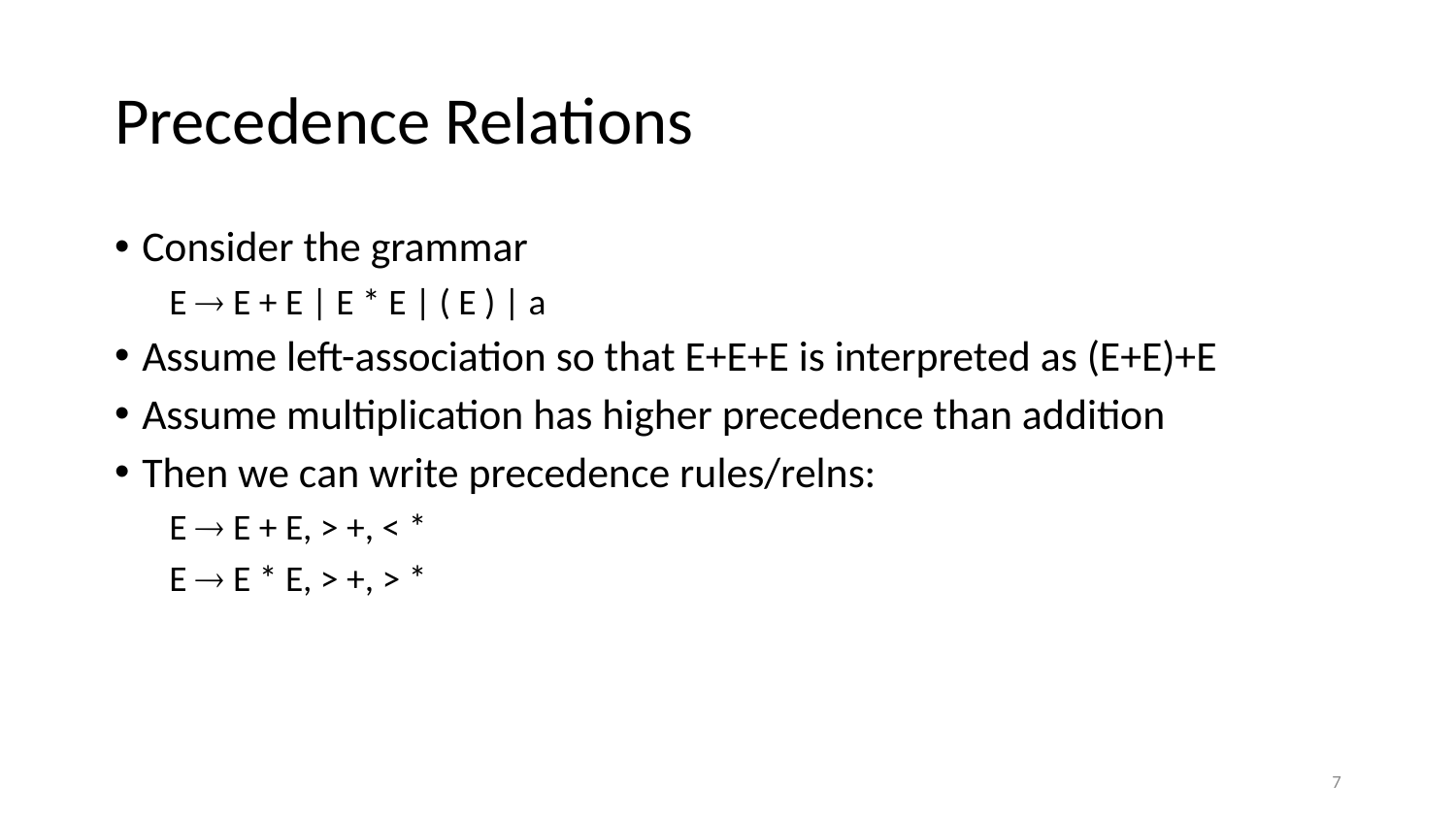

# Precedence Relations
Consider the grammar
E → E + E | E * E | ( E ) | a
Assume left-association so that E+E+E is interpreted as (E+E)+E
Assume multiplication has higher precedence than addition
Then we can write precedence rules/relns:
E → E + E, > +, < *
E → E * E, > +, > *
7